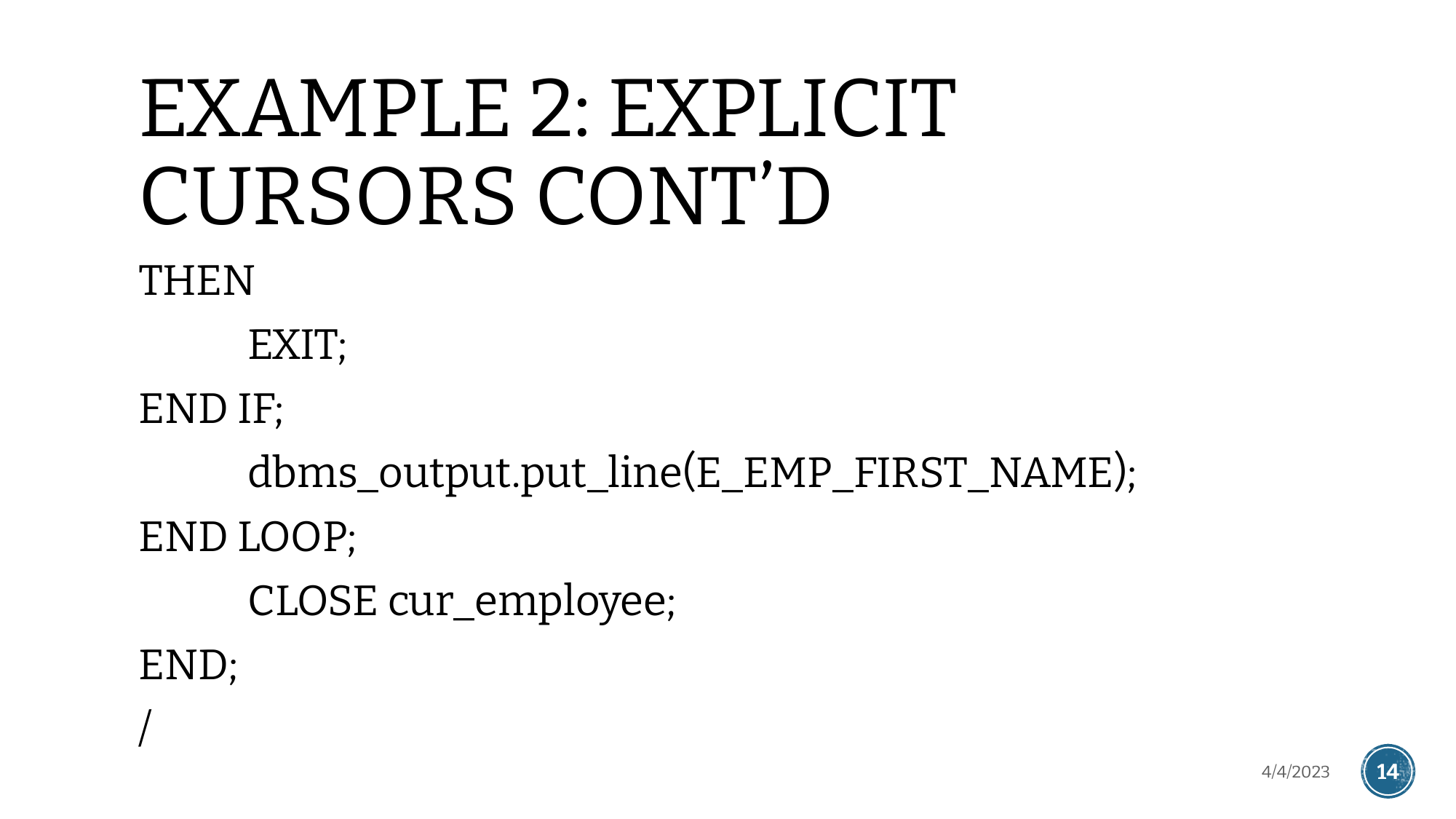

# Example 2: explicit cursors cont’d
THEN
	EXIT;
END IF;
	dbms_output.put_line(E_EMP_FIRST_NAME);
END LOOP;
	CLOSE cur_employee;
END;
/
4/4/2023
14